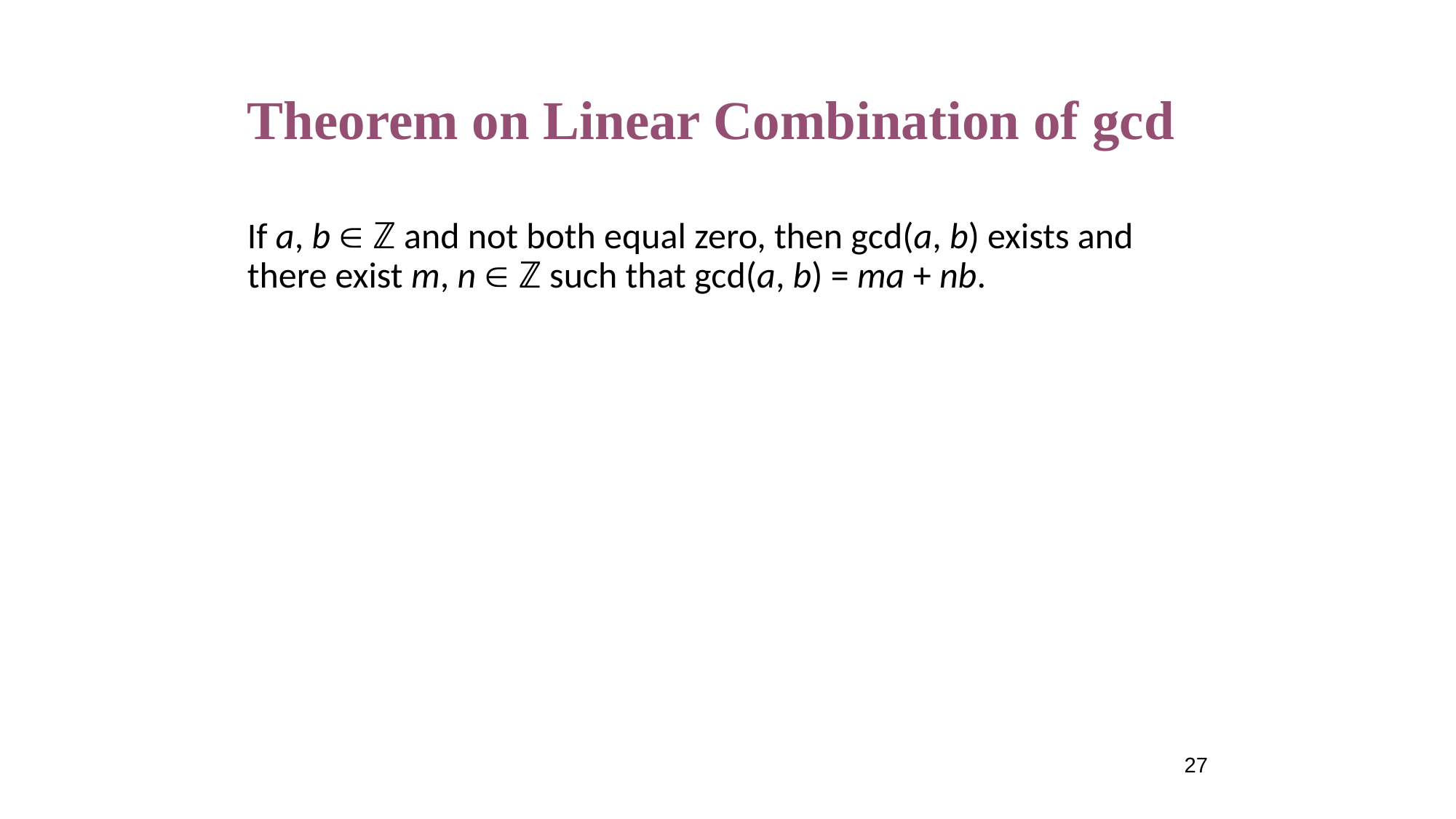

# Theorem on Linear Combination of gcd
If a, b ∈ ℤ and not both equal zero, then gcd(a, b) exists and there exist m, n ∈ ℤ such that gcd(a, b) = ma + nb.
27